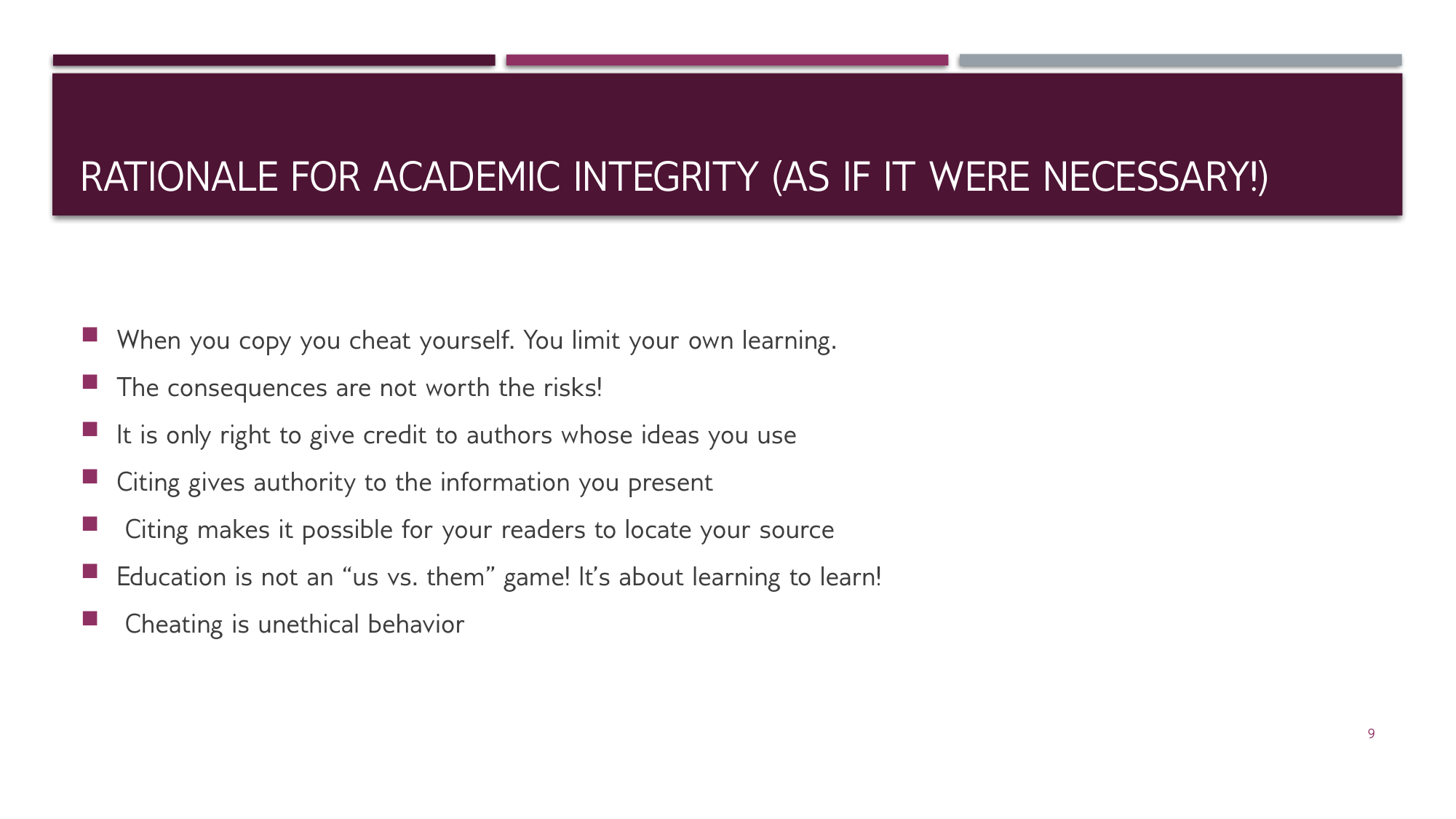

# Rationale for academic integrity (as if it were necessary!)
When you copy you cheat yourself. You limit your own learning.
The consequences are not worth the risks!
It is only right to give credit to authors whose ideas you use
Citing gives authority to the information you present
 Citing makes it possible for your readers to locate your source
Education is not an “us vs. them” game! It’s about learning to learn!
 Cheating is unethical behavior
9